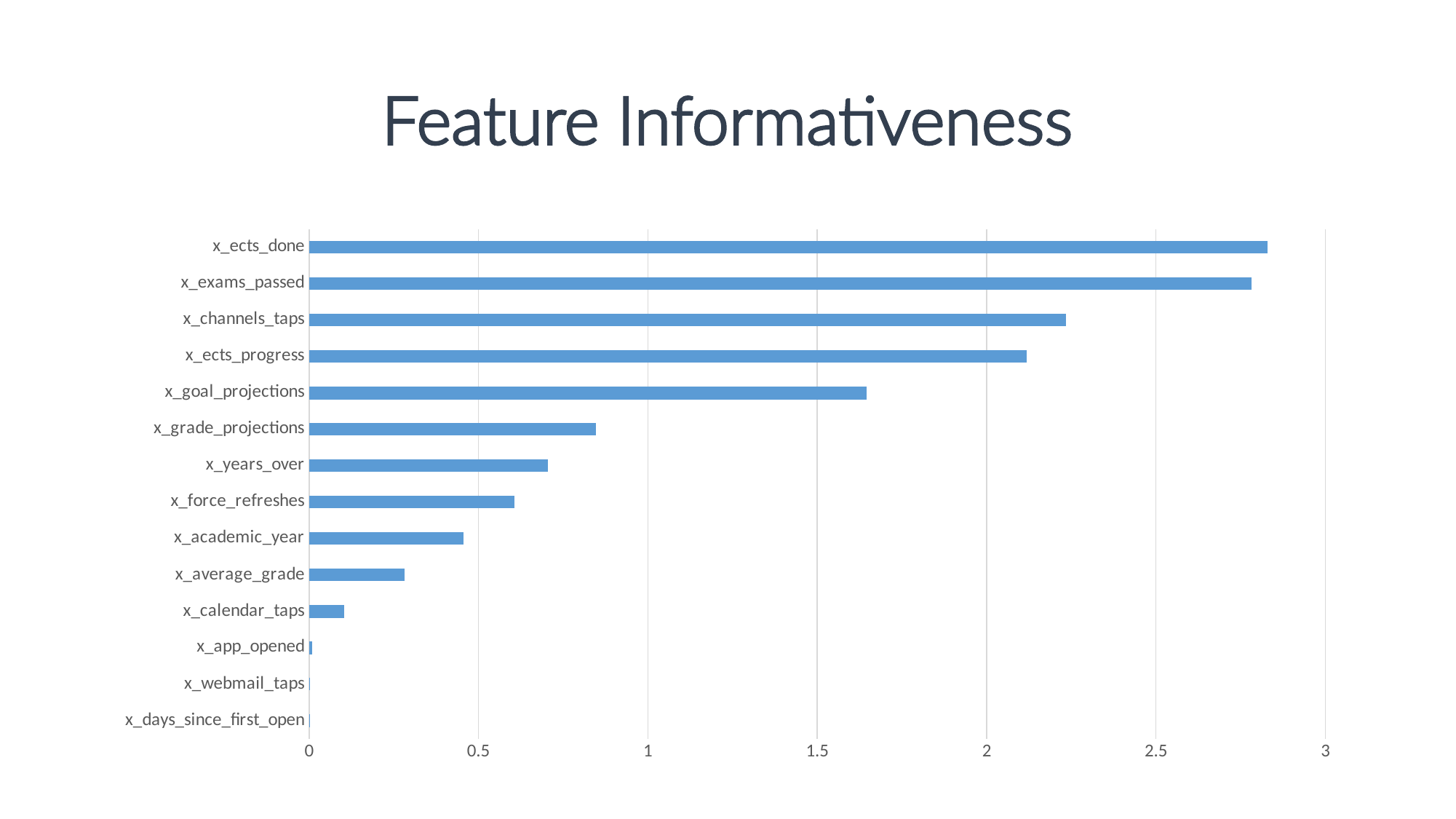

# Feature Informativeness

### Chart

| Category | Series 1 |
|---|---|
| x_days_since_first_open | 0.003396224 |
| x_webmail_taps | 0.00373532 |
| x_app_opened | 0.009388053 |
| x_calendar_taps | 0.10392829 |
| x_average_grade | 0.281438576 |
| x_academic_year | 0.455193221 |
| x_force_refreshes | 0.606292769 |
| x_years_over | 0.705806476 |
| x_grade_projections | 0.846181634 |
| x_goal_projections | 1.64601320431532 |
| x_ects_progress | 2.11794555225913 |
| x_channels_taps | 2.23345765040162 |
| x_exams_passed | 2.78292695146113 |
| x_ects_done | 2.82975333873548 |